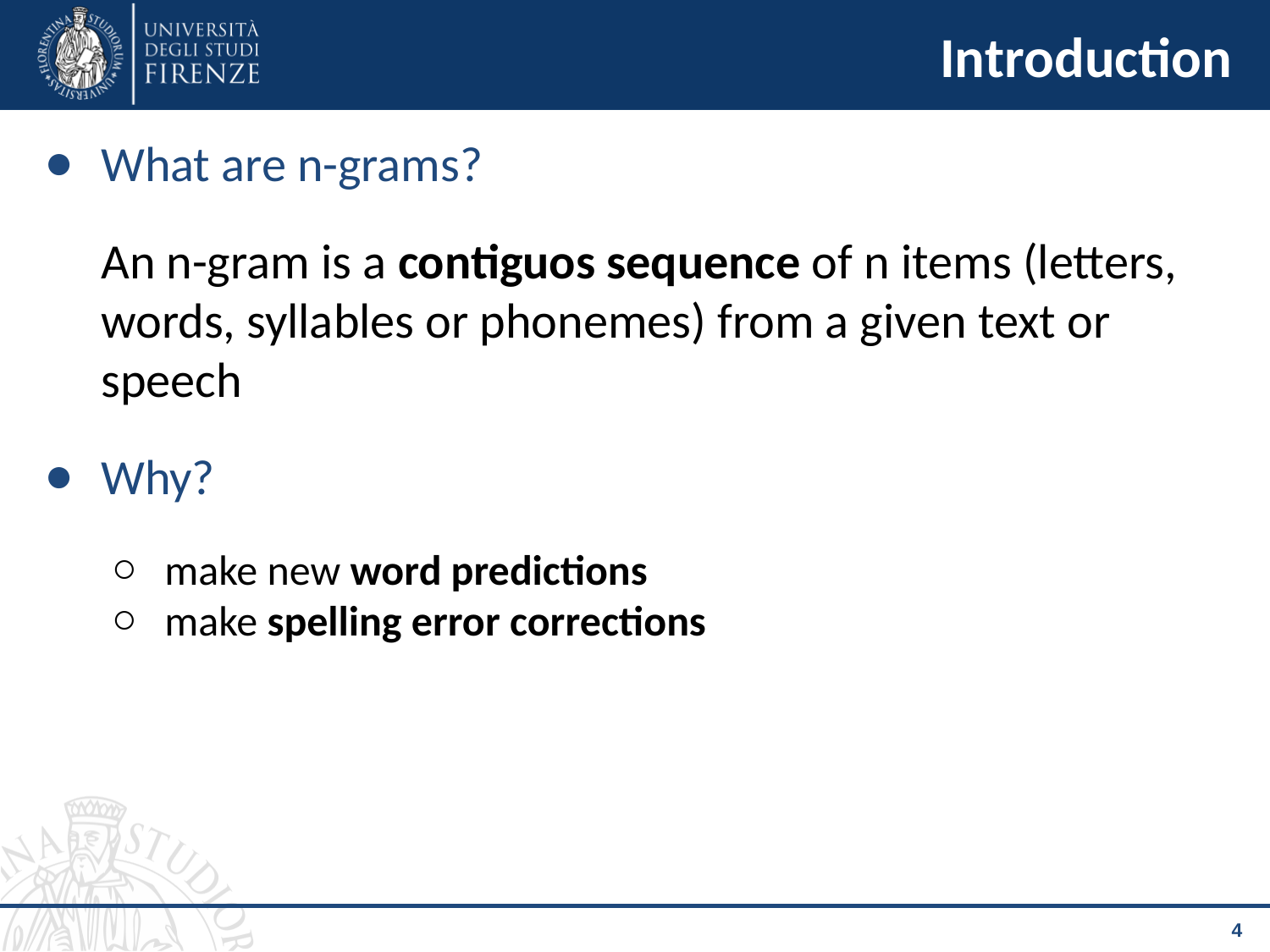

# Introduction
What are n-grams?

An n-gram is a contiguos sequence of n items (letters, words, syllables or phonemes) from a given text or speech

Why?

make new word predictions
make spelling error corrections

4